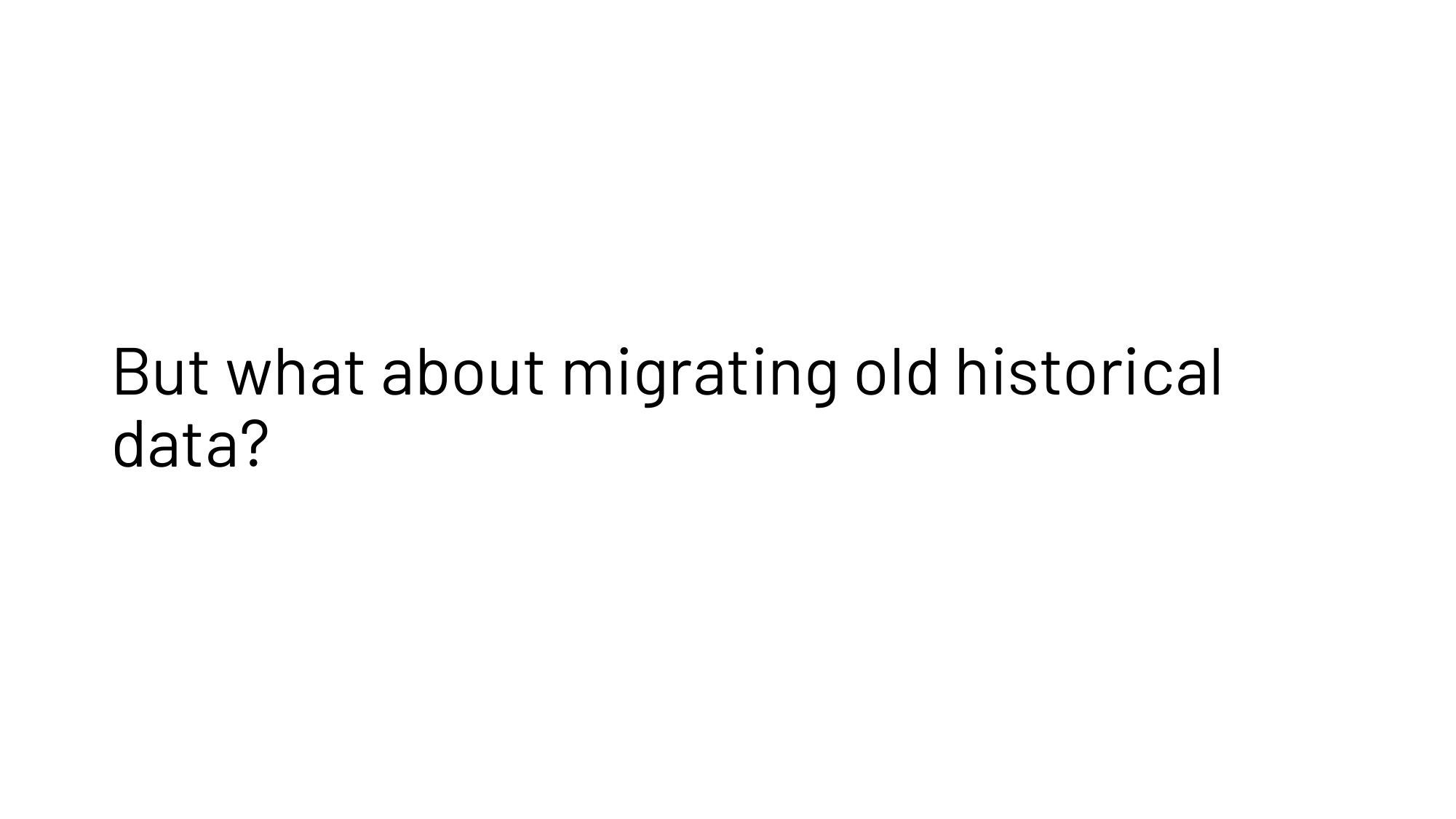

# But what about migrating old historical data?